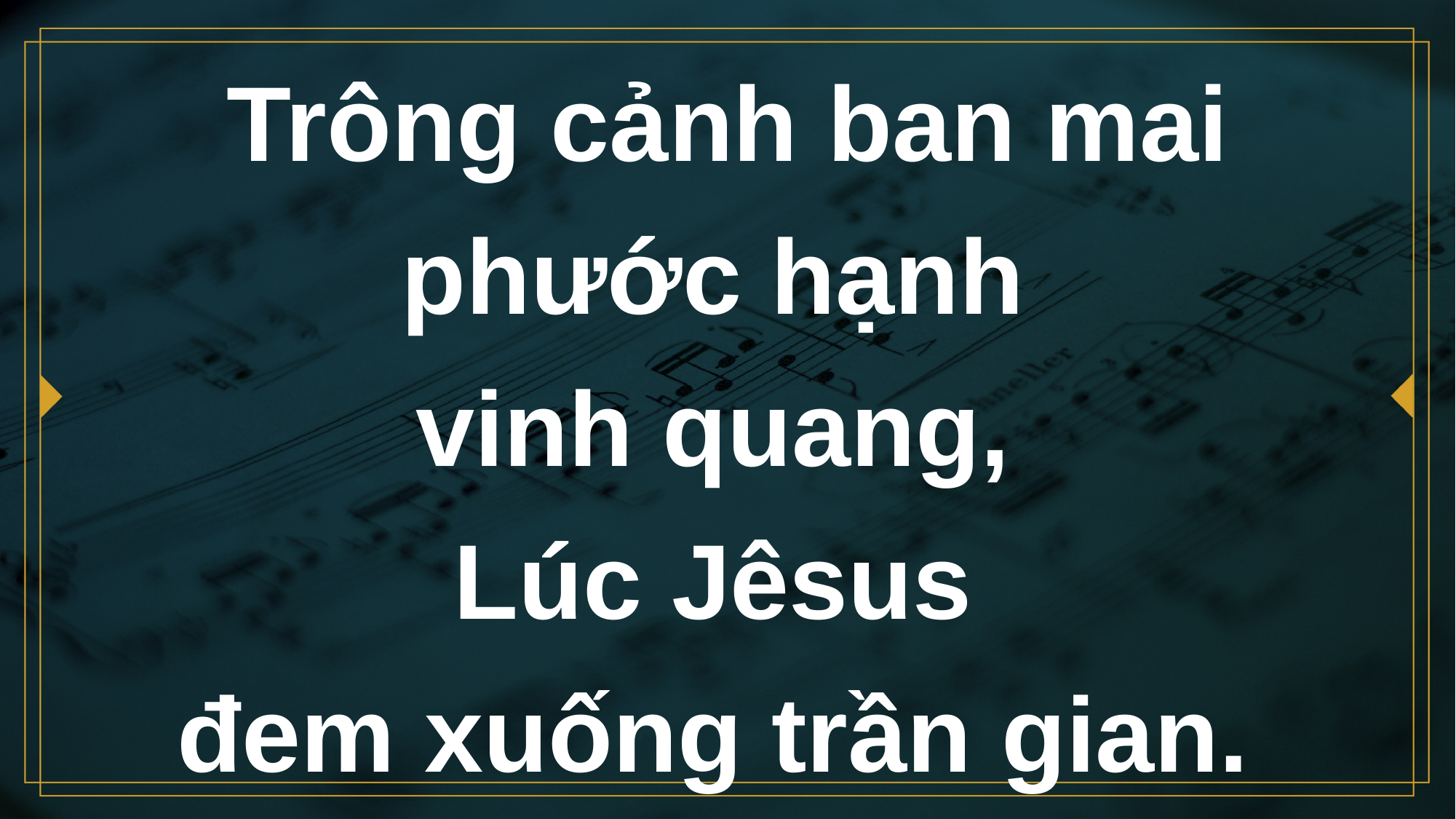

# Trông cảnh ban mai phước hạnh vinh quang, Lúc Jêsus đem xuống trần gian.